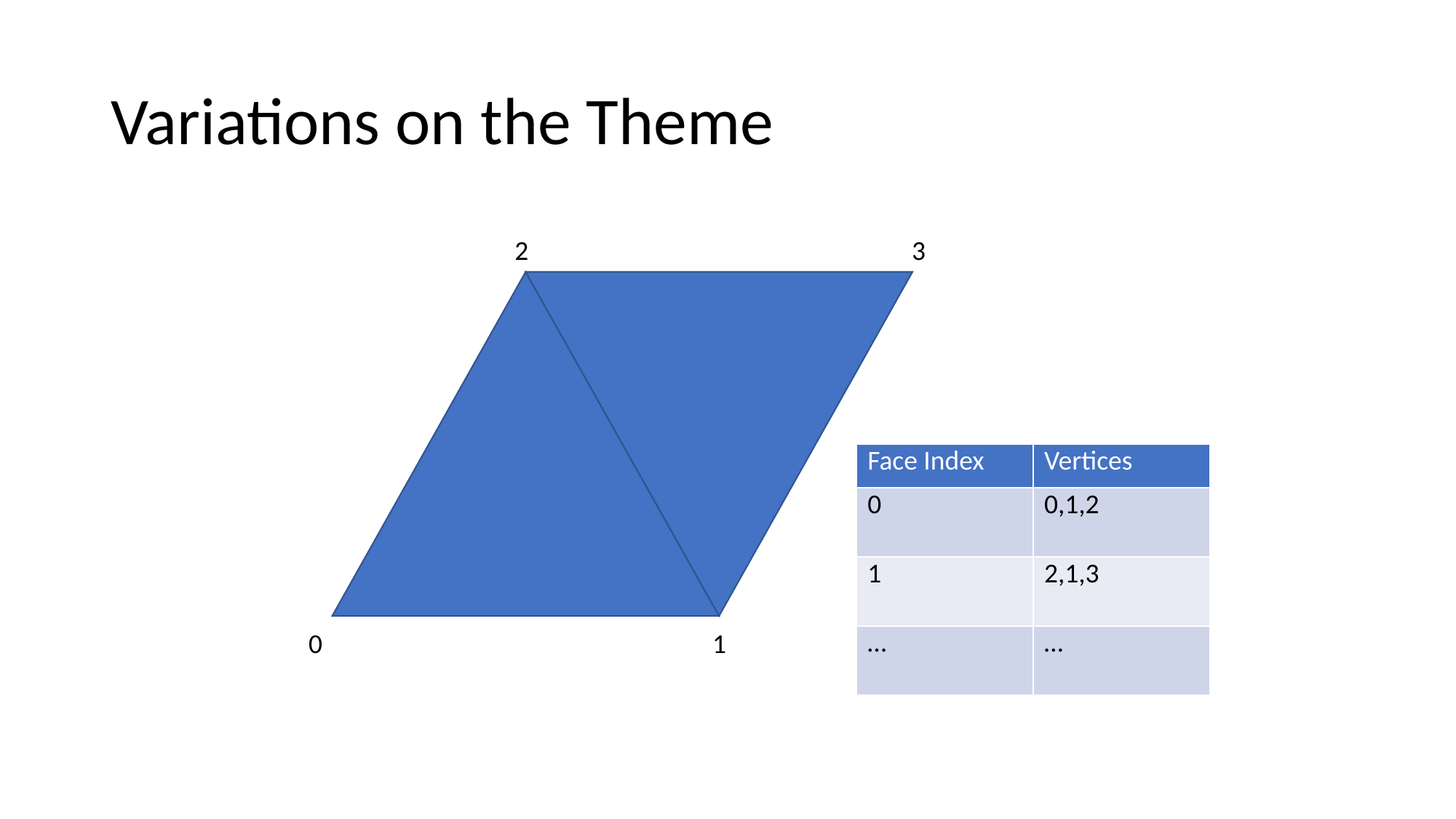

# Variations on the Theme

2
3

| Face Index | Vertices |
| --- | --- |
| 0 | 0,1,2 |
| 1 | 2,1,3 |
| … | … |
0
1